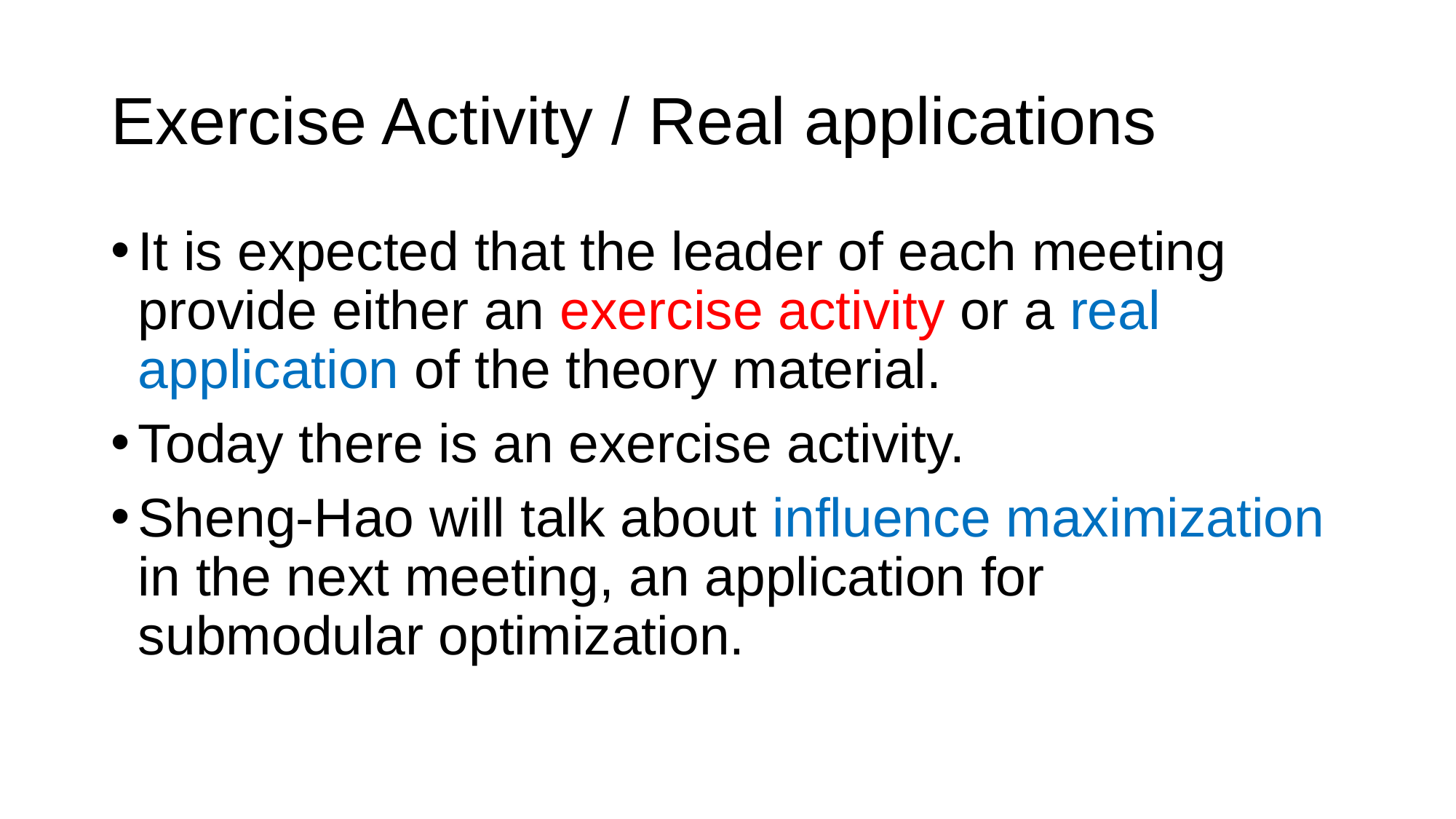

# Exercise Activity / Real applications
It is expected that the leader of each meeting provide either an exercise activity or a real application of the theory material.
Today there is an exercise activity.
Sheng-Hao will talk about influence maximization in the next meeting, an application for submodular optimization.